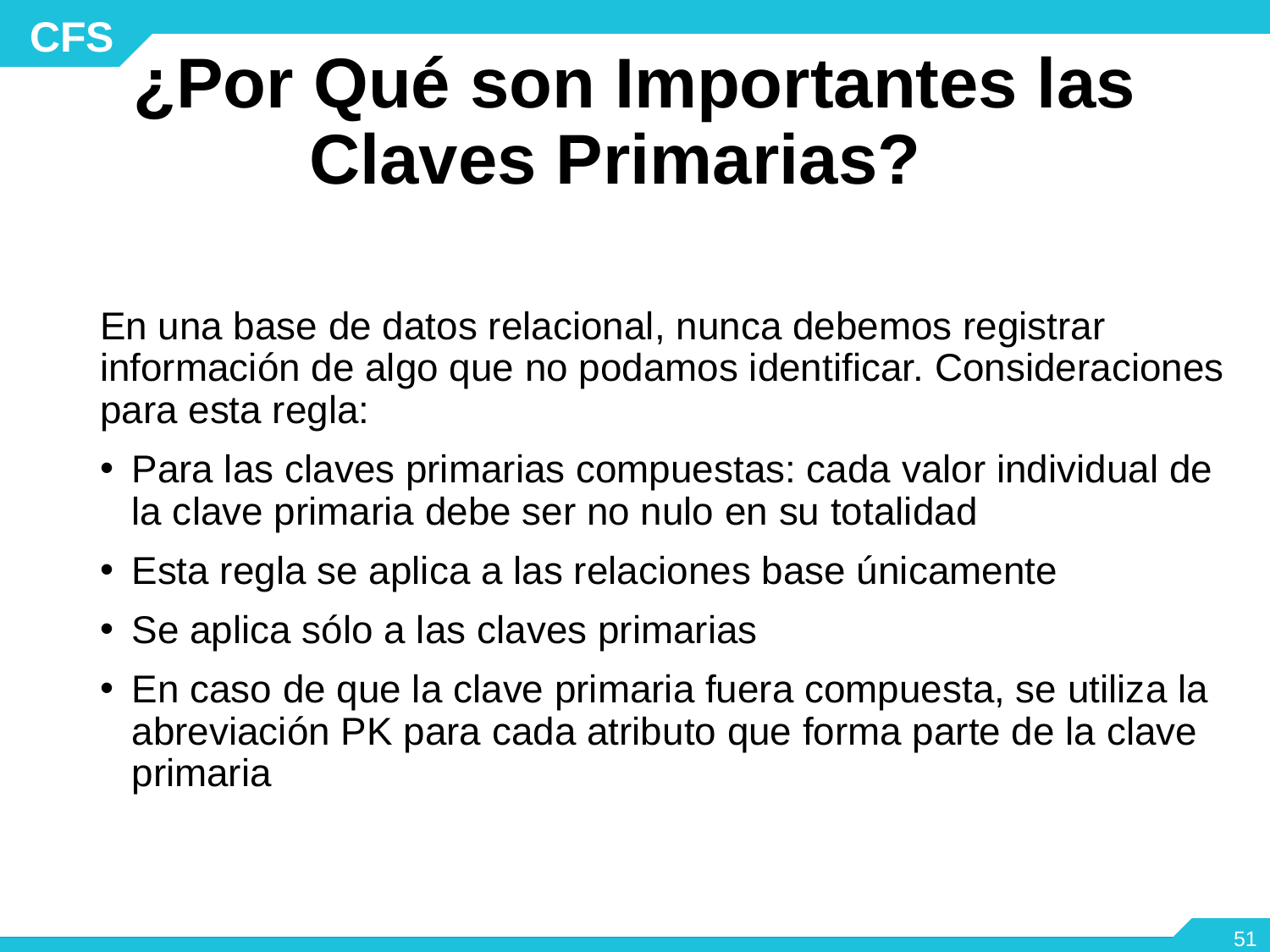

# ¿Por Qué son Importantes las Claves Primarias?
En una base de datos relacional, nunca debemos registrar información de algo que no podamos identificar. Consideraciones para esta regla:
Para las claves primarias compuestas: cada valor individual de la clave primaria debe ser no nulo en su totalidad
Esta regla se aplica a las relaciones base únicamente
Se aplica sólo a las claves primarias
En caso de que la clave primaria fuera compuesta, se utiliza la abreviación PK para cada atributo que forma parte de la clave primaria
51